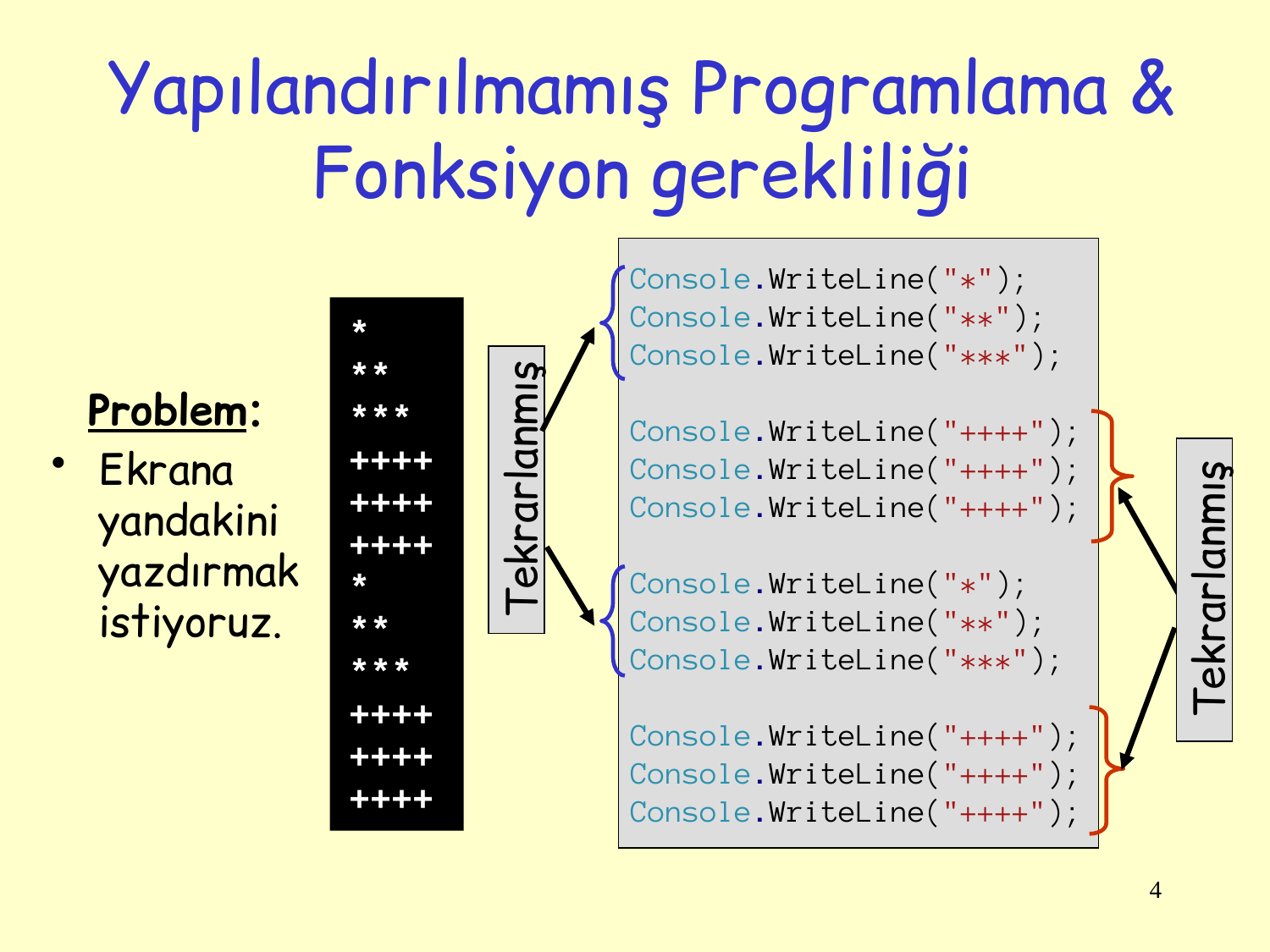

# Yapılandırılmamış Programlama & Fonksiyon gerekliliği
Console.WriteLine("*");
Console.WriteLine("**");
Console.WriteLine("***");

Console.WriteLine("++++");
Console.WriteLine("++++");
Console.WriteLine("++++");

Console.WriteLine("*");
Console.WriteLine("**");
Console.WriteLine("***");

Console.WriteLine("++++");
Console.WriteLine("++++");
Console.WriteLine("++++");

Tekrarlanmış

*
**
***
++++
++++
++++
*
**
***
++++
++++
++++
Problem:
Ekrana yandakini yazdırmak istiyoruz.

Tekrarlanmış

4